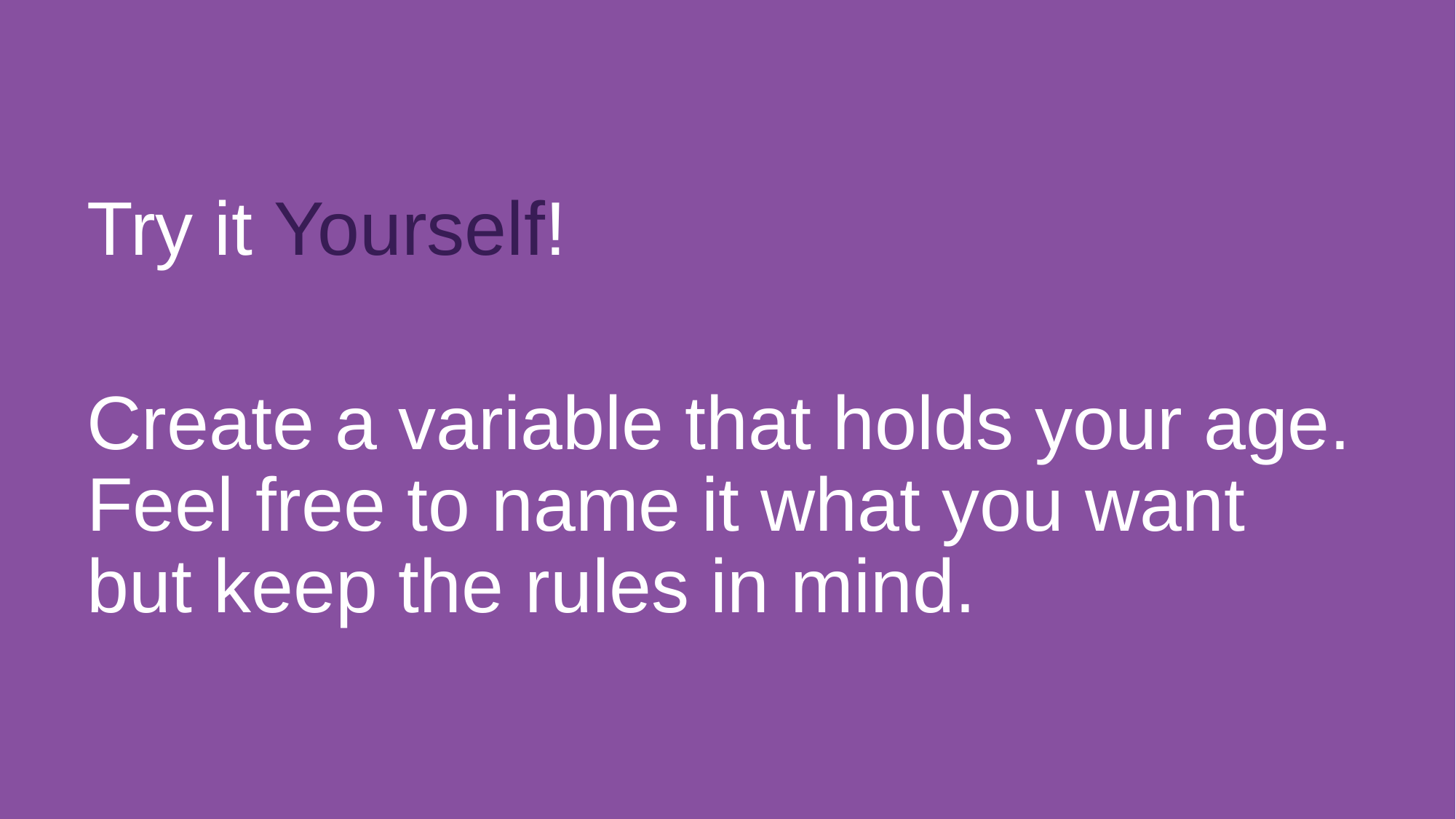

Try it Yourself!

Create a variable that holds your age. Feel free to name it what you want but keep the rules in mind.